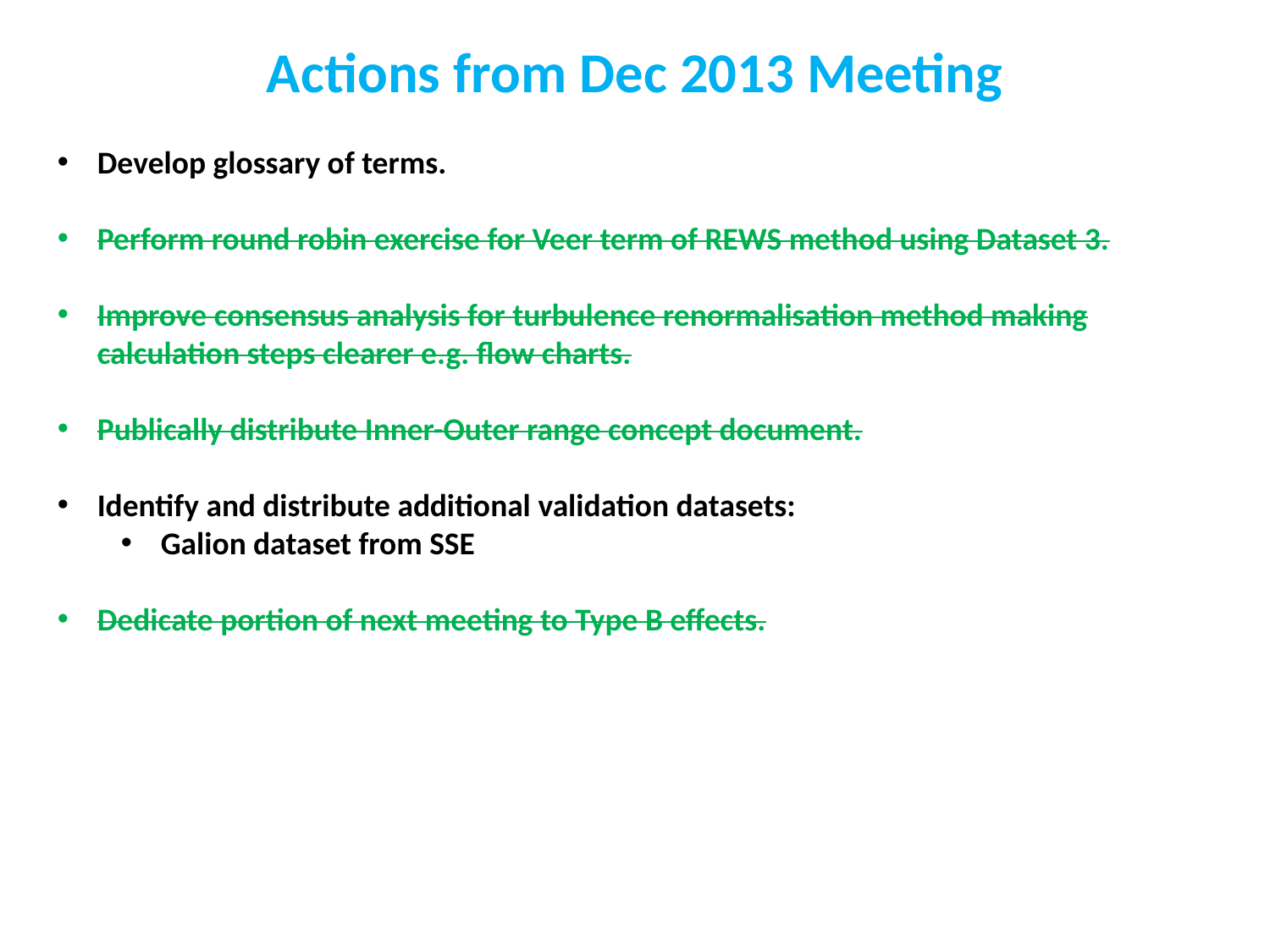

Actions from Dec 2013 Meeting
Develop glossary of terms.

Perform round robin exercise for Veer term of REWS method using Dataset 3.

Improve consensus analysis for turbulence renormalisation method making calculation steps clearer e.g. flow charts.

Publically distribute Inner-Outer range concept document.

Identify and distribute additional validation datasets:
Galion dataset from SSE

Dedicate portion of next meeting to Type B effects.